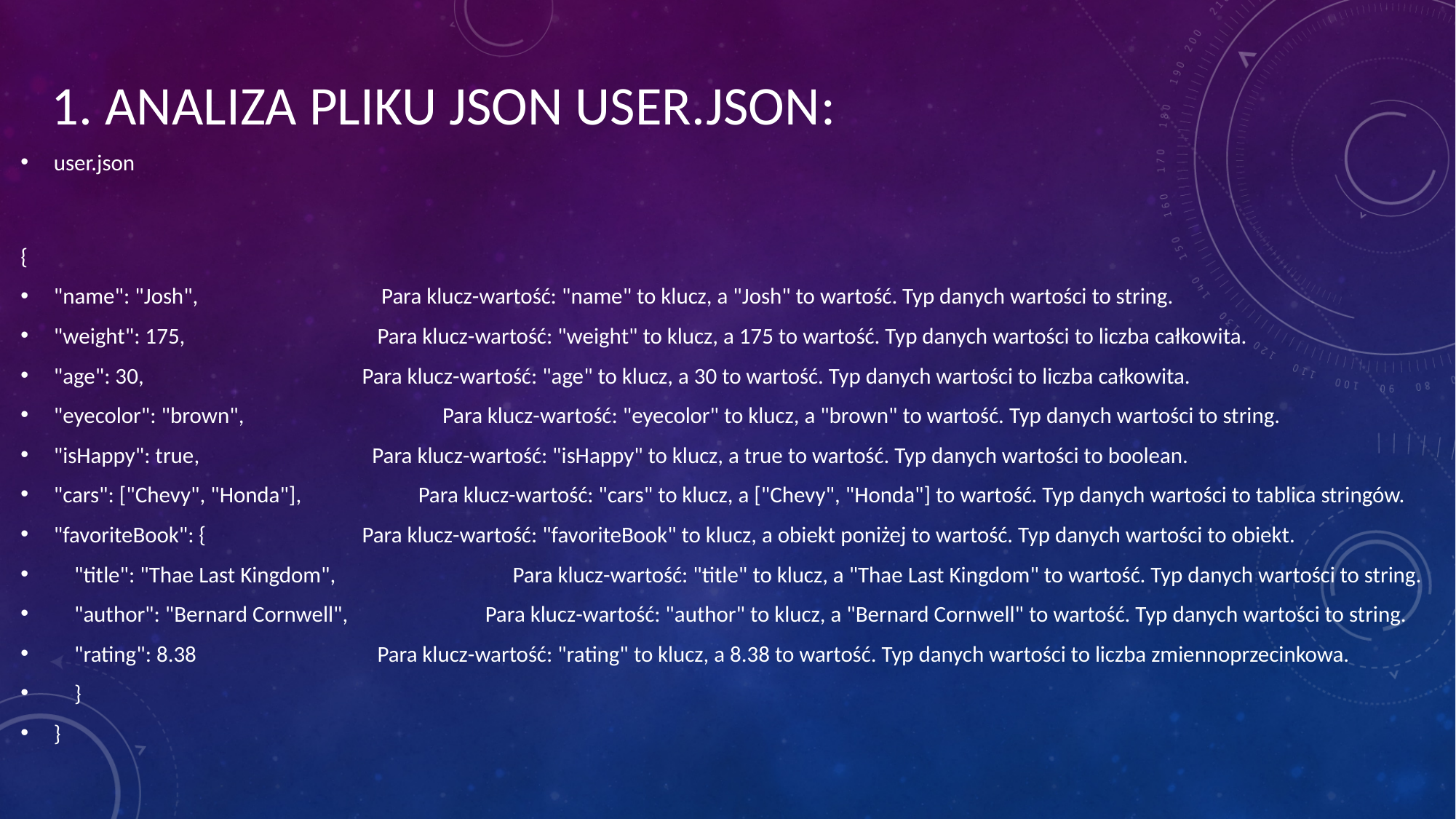

# 1. Analiza pliku JSON user.json:
user.json
{
"name": "Josh",    						  	           Para klucz-wartość: "name" to klucz, a "Josh" to wartość. Typ danych wartości to string.
"weight": 175,  				                            Para klucz-wartość: "weight" to klucz, a 175 to wartość. Typ danych wartości to liczba całkowita.
"age": 30,  						                         Para klucz-wartość: "age" to klucz, a 30 to wartość. Typ danych wartości to liczba całkowita.
"eyecolor": "brown",  				                       Para klucz-wartość: "eyecolor" to klucz, a "brown" to wartość. Typ danych wartości to string.
"isHappy": true,  					                           Para klucz-wartość: "isHappy" to klucz, a true to wartość. Typ danych wartości to boolean.
"cars": ["Chevy", "Honda"],                       Para klucz-wartość: "cars" to klucz, a ["Chevy", "Honda"] to wartość. Typ danych wartości to tablica stringów.
"favoriteBook": {  			                         Para klucz-wartość: "favoriteBook" to klucz, a obiekt poniżej to wartość. Typ danych wartości to obiekt.
    "title": "Thae Last Kingdom",  	                   Para klucz-wartość: "title" to klucz, a "Thae Last Kingdom" to wartość. Typ danych wartości to string.
    "author": "Bernard Cornwell",                           Para klucz-wartość: "author" to klucz, a "Bernard Cornwell" to wartość. Typ danych wartości to string.
    "rating": 8.38  		                            Para klucz-wartość: "rating" to klucz, a 8.38 to wartość. Typ danych wartości to liczba zmiennoprzecinkowa.
    }
}